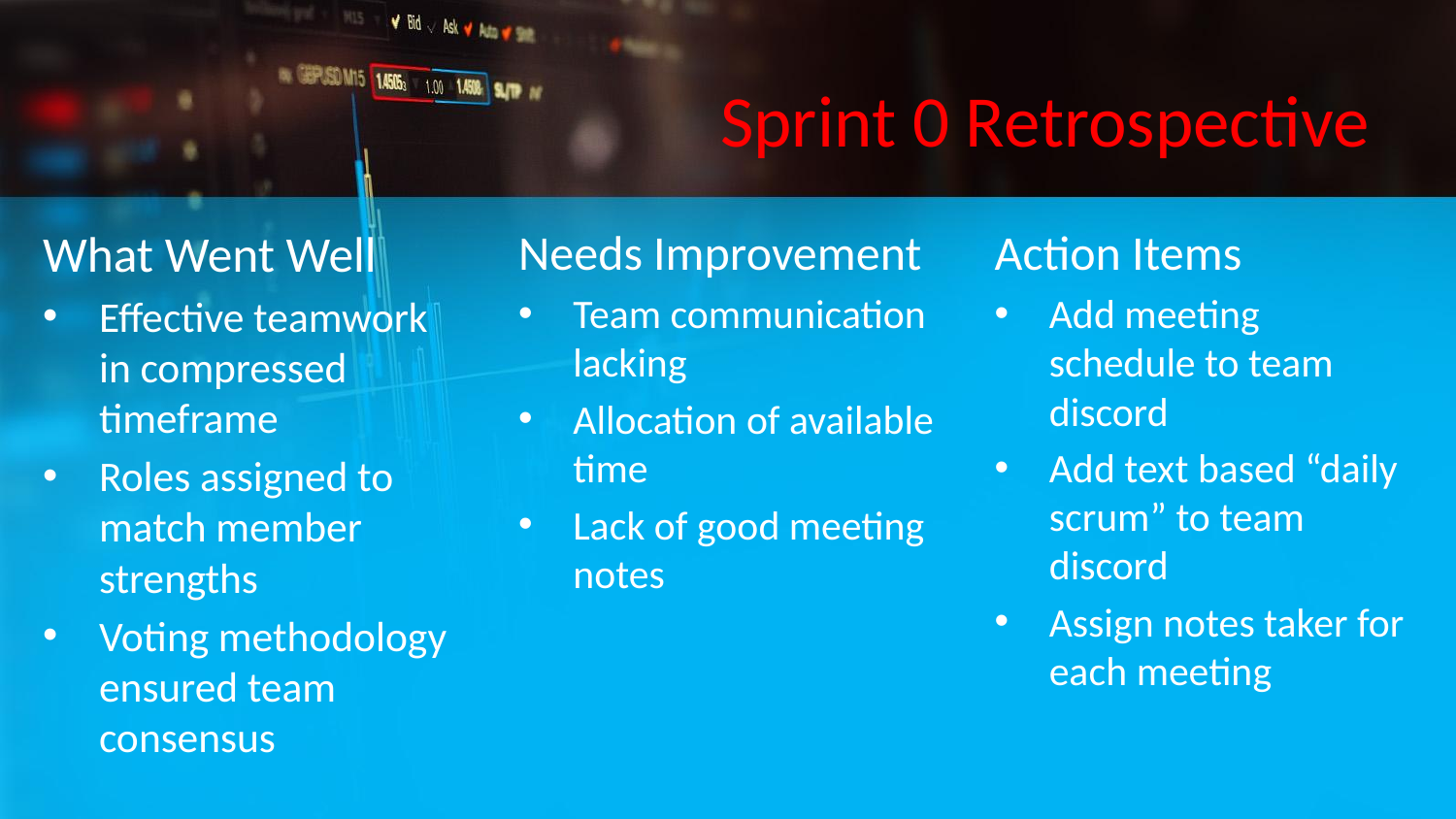

# Sprint 0 Retrospective
What Went Well
Effective teamwork in compressed timeframe
Roles assigned to match member strengths
Voting methodology ensured team consensus
Needs Improvement
Team communication lacking
Allocation of available time
Lack of good meeting notes
Action Items
Add meeting schedule to team discord
Add text based “daily scrum” to team discord
Assign notes taker for each meeting